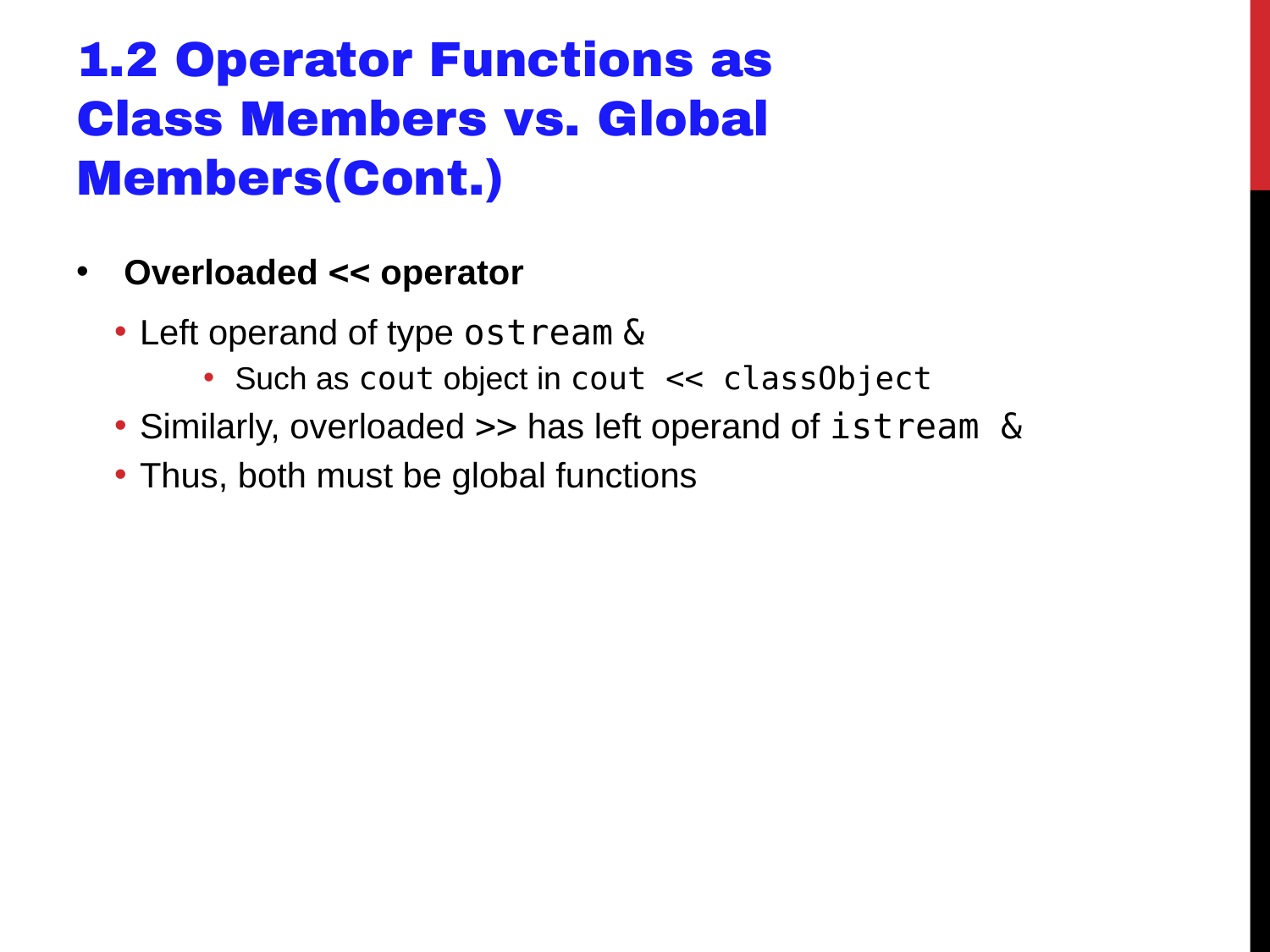

# 1.2 Operator Functions as Class Members vs. Global Members(Cont.)
Overloaded << operator
Left operand of type ostream &
Such as cout object in cout << classObject
Similarly, overloaded >> has left operand of istream &
Thus, both must be global functions